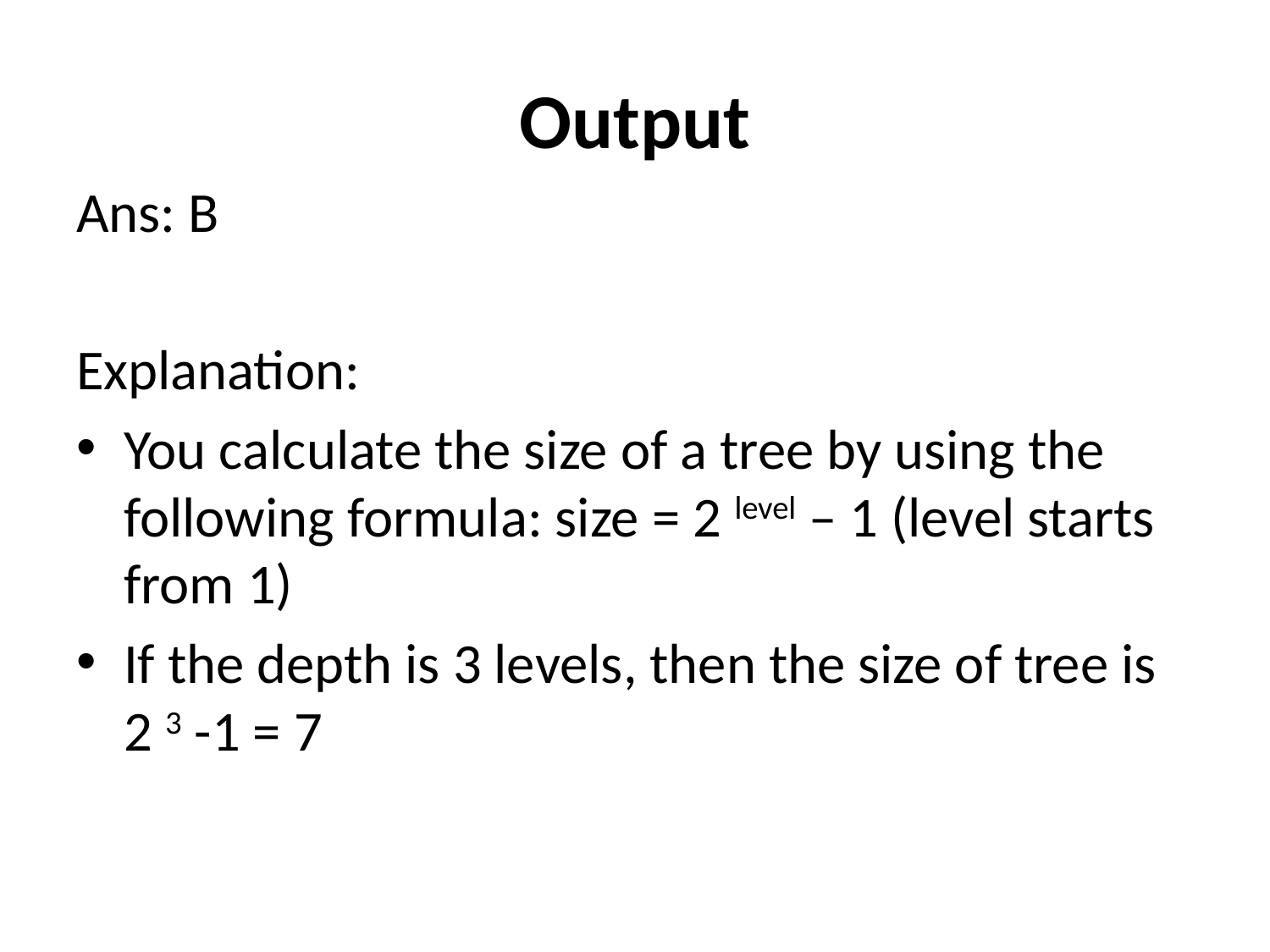

# Output
Ans: B

Explanation:
You calculate the size of a tree by using the following formula: size = 2 level – 1 (level starts from 1)
If the depth is 3 levels, then the size of tree is 2 3 -1 = 7